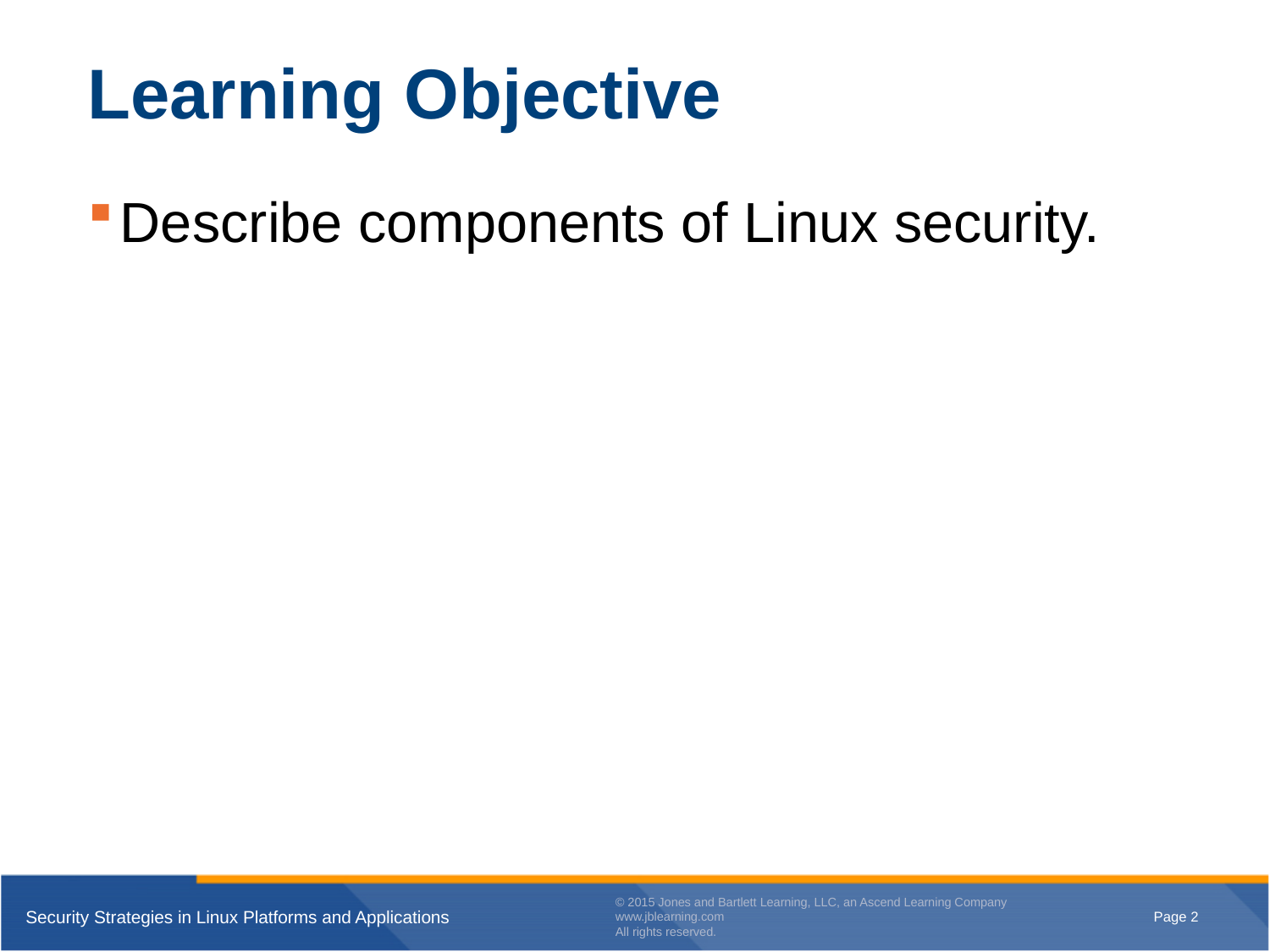

# Learning Objective
Describe components of Linux security.